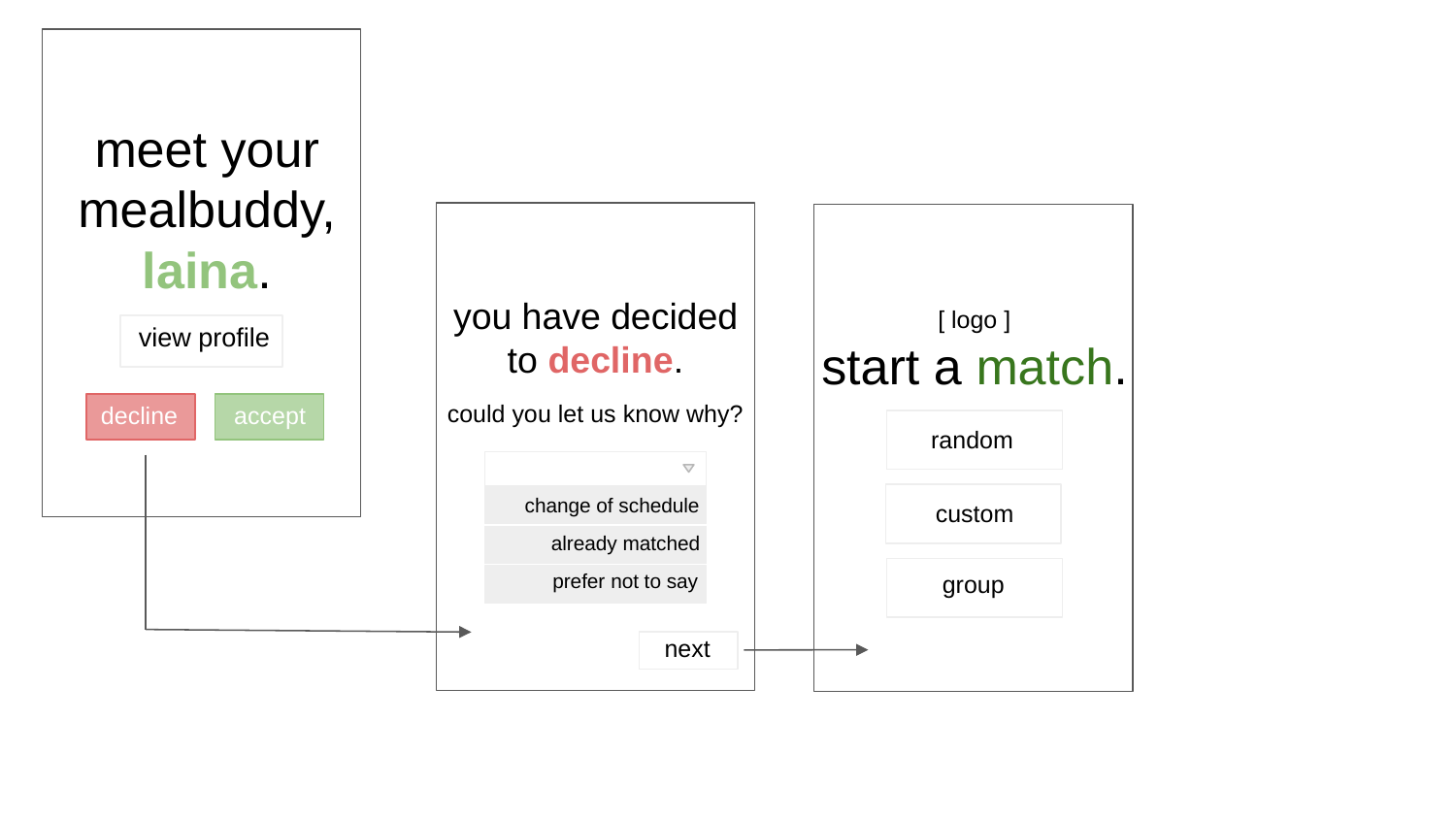

meet your mealbuddy,
laina.

you have decided to decline.
[ logo ]
view profile

start a match.
could you let us know why?
accept
decline

random

change of schedule
custom

already matched

group
prefer not to say

next